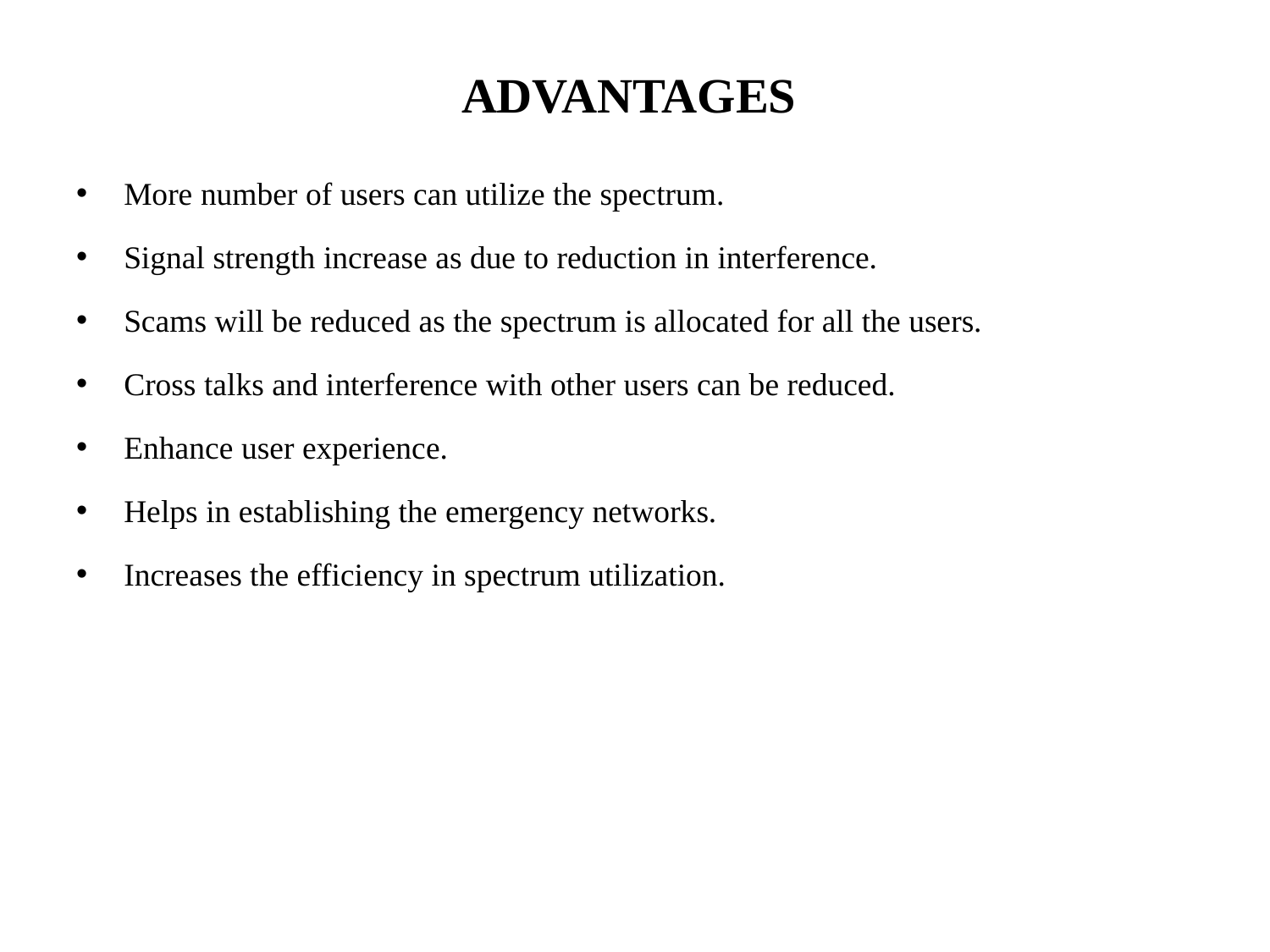

# ADVANTAGES
More number of users can utilize the spectrum.
Signal strength increase as due to reduction in interference.
Scams will be reduced as the spectrum is allocated for all the users.
Cross talks and interference with other users can be reduced.
Enhance user experience.
Helps in establishing the emergency networks.
Increases the efficiency in spectrum utilization.